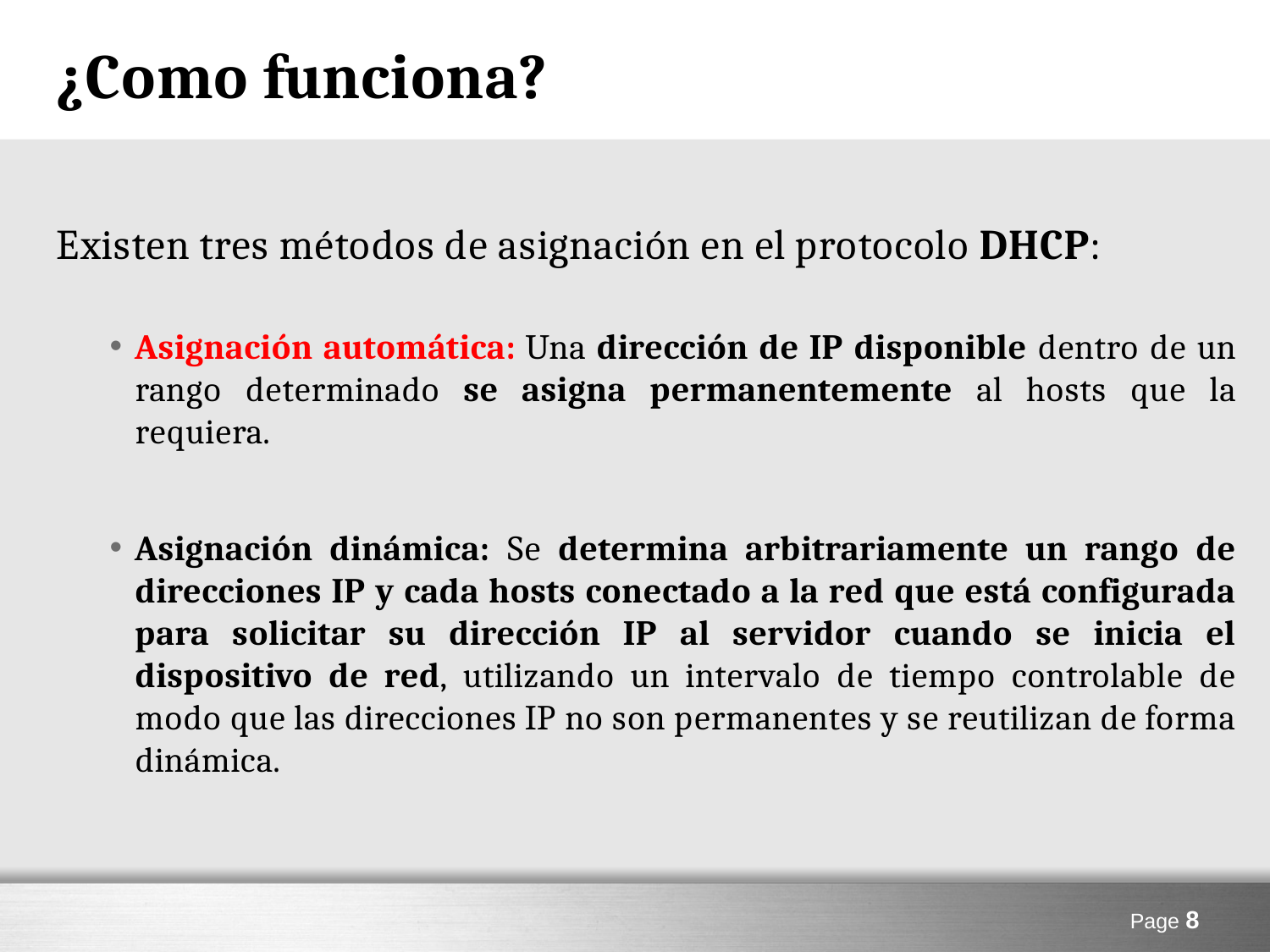

# ¿Como funciona?

Existen tres métodos de asignación en el protocolo DHCP:

Asignación automática: Una dirección de IP disponible dentro de un rango determinado se asigna permanentemente al hosts que la requiera.

Asignación dinámica: Se determina arbitrariamente un rango de direcciones IP y cada hosts conectado a la red que está configurada para solicitar su dirección IP al servidor cuando se inicia el dispositivo de red, utilizando un intervalo de tiempo controlable de modo que las direcciones IP no son permanentes y se reutilizan de forma dinámica.

Page 8